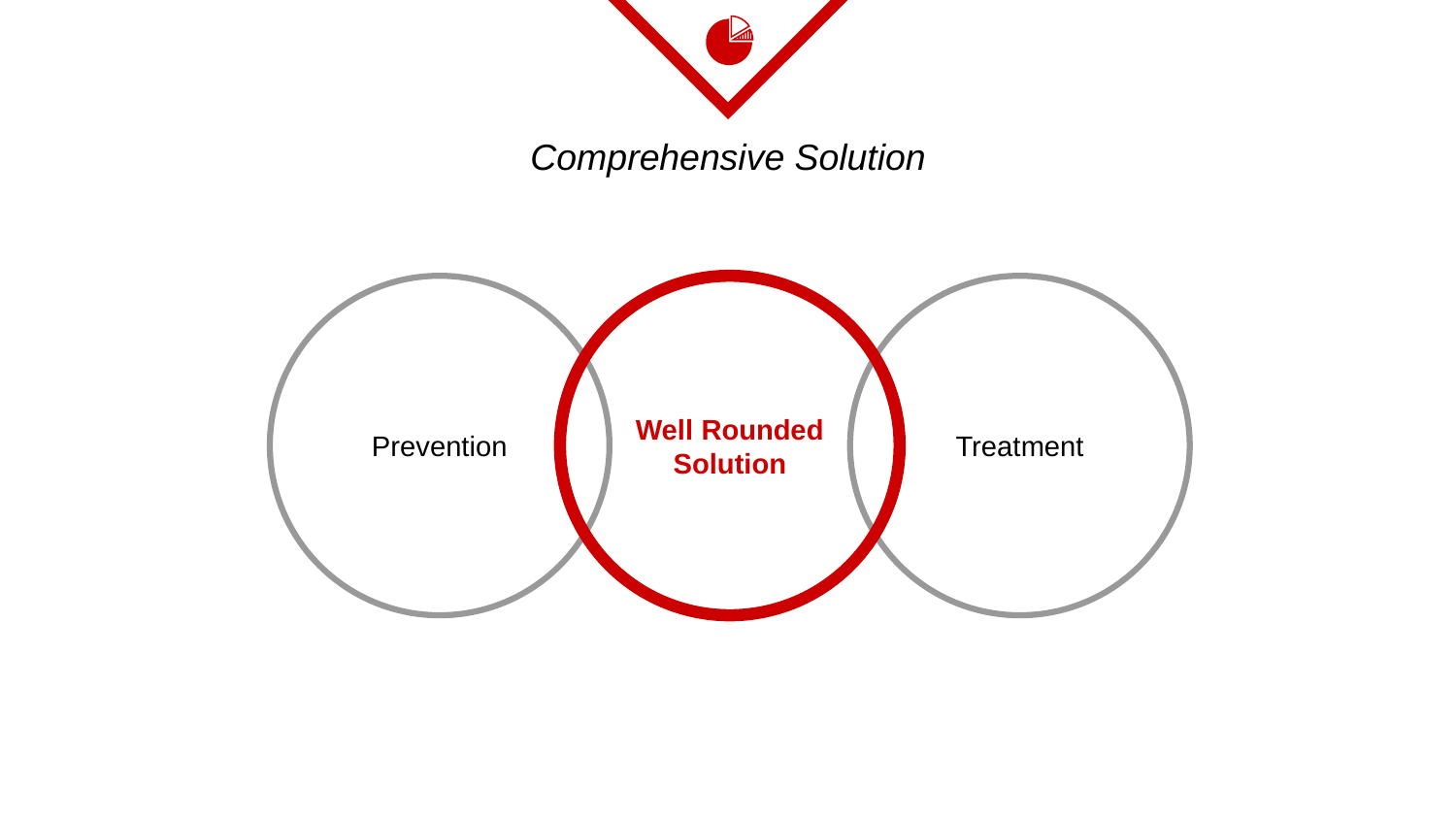

# Comprehensive Solution
Prevention
Well Rounded Solution
Treatment